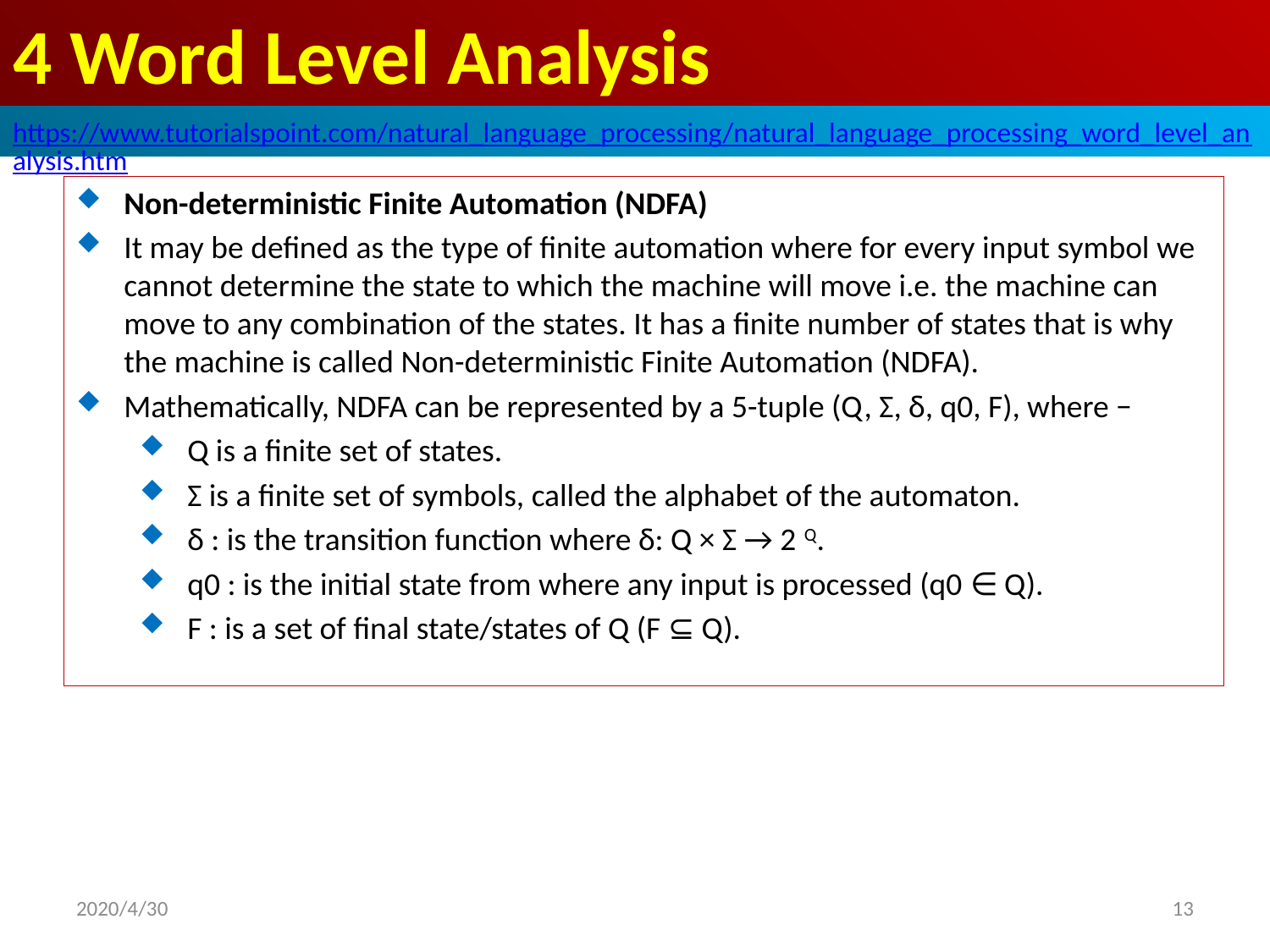

# 4 Word Level Analysis
https://www.tutorialspoint.com/natural_language_processing/natural_language_processing_word_level_analysis.htm
Non-deterministic Finite Automation (NDFA)
It may be defined as the type of finite automation where for every input symbol we cannot determine the state to which the machine will move i.e. the machine can move to any combination of the states. It has a finite number of states that is why the machine is called Non-deterministic Finite Automation (NDFA).
Mathematically, NDFA can be represented by a 5-tuple (Q, Σ, δ, q0, F), where −
Q is a finite set of states.
Σ is a finite set of symbols, called the alphabet of the automaton.
δ : is the transition function where δ: Q × Σ → 2 Q.
q0 : is the initial state from where any input is processed (q0 ∈ Q).
F : is a set of final state/states of Q (F ⊆ Q).
2020/4/30
13